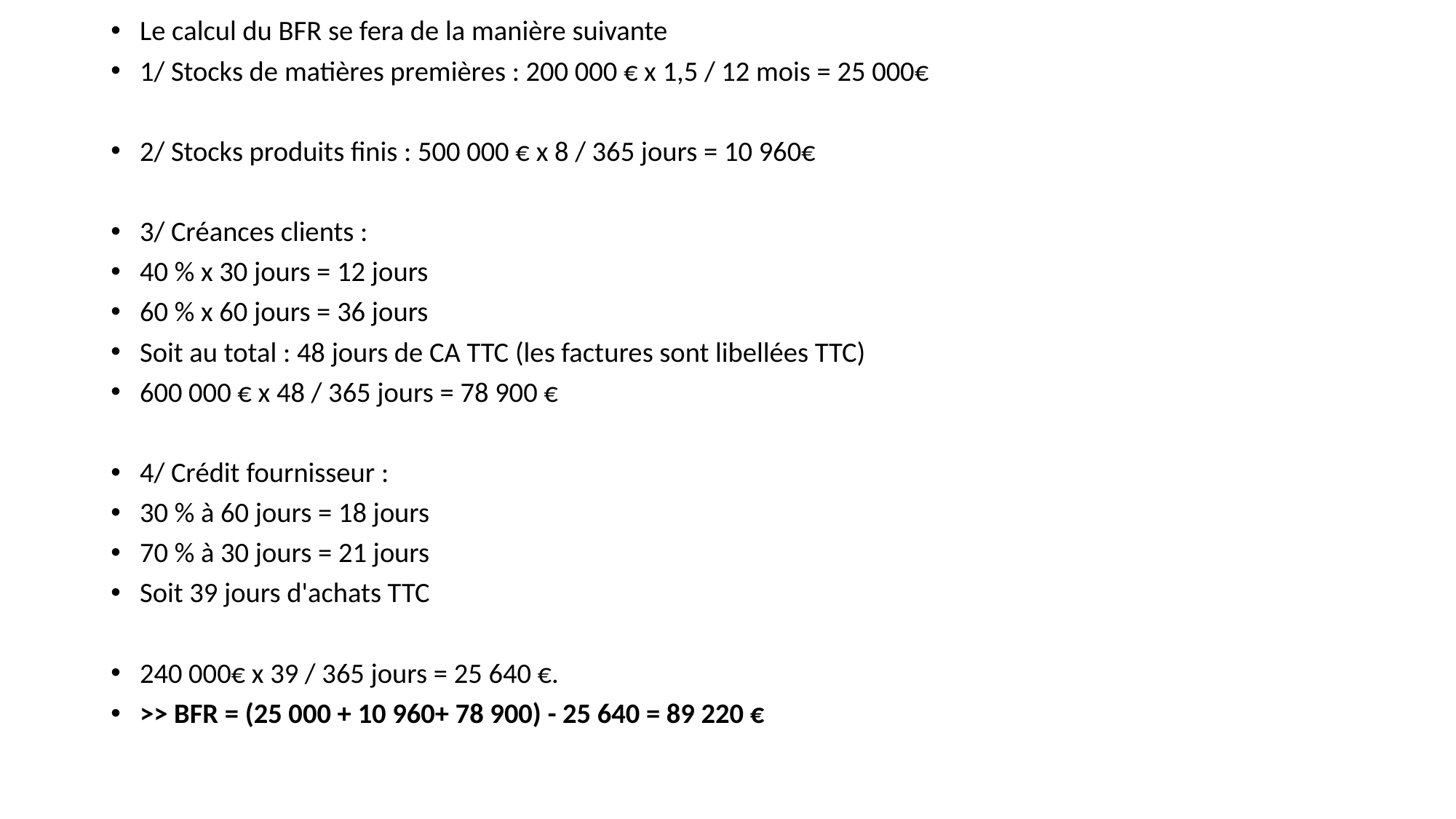

Le calcul du BFR se fera de la manière suivante
1/ Stocks de matières premières : 200 000 € x 1,5 / 12 mois = 25 000€

2/ Stocks produits finis : 500 000 € x 8 / 365 jours = 10 960€

3/ Créances clients :
40 % x 30 jours = 12 jours
60 % x 60 jours = 36 jours
Soit au total : 48 jours de CA TTC (les factures sont libellées TTC)
600 000 € x 48 / 365 jours = 78 900 €

4/ Crédit fournisseur :
30 % à 60 jours = 18 jours
70 % à 30 jours = 21 jours
Soit 39 jours d'achats TTC

240 000€ x 39 / 365 jours = 25 640 €.
>> BFR = (25 000 + 10 960+ 78 900) - 25 640 = 89 220 €